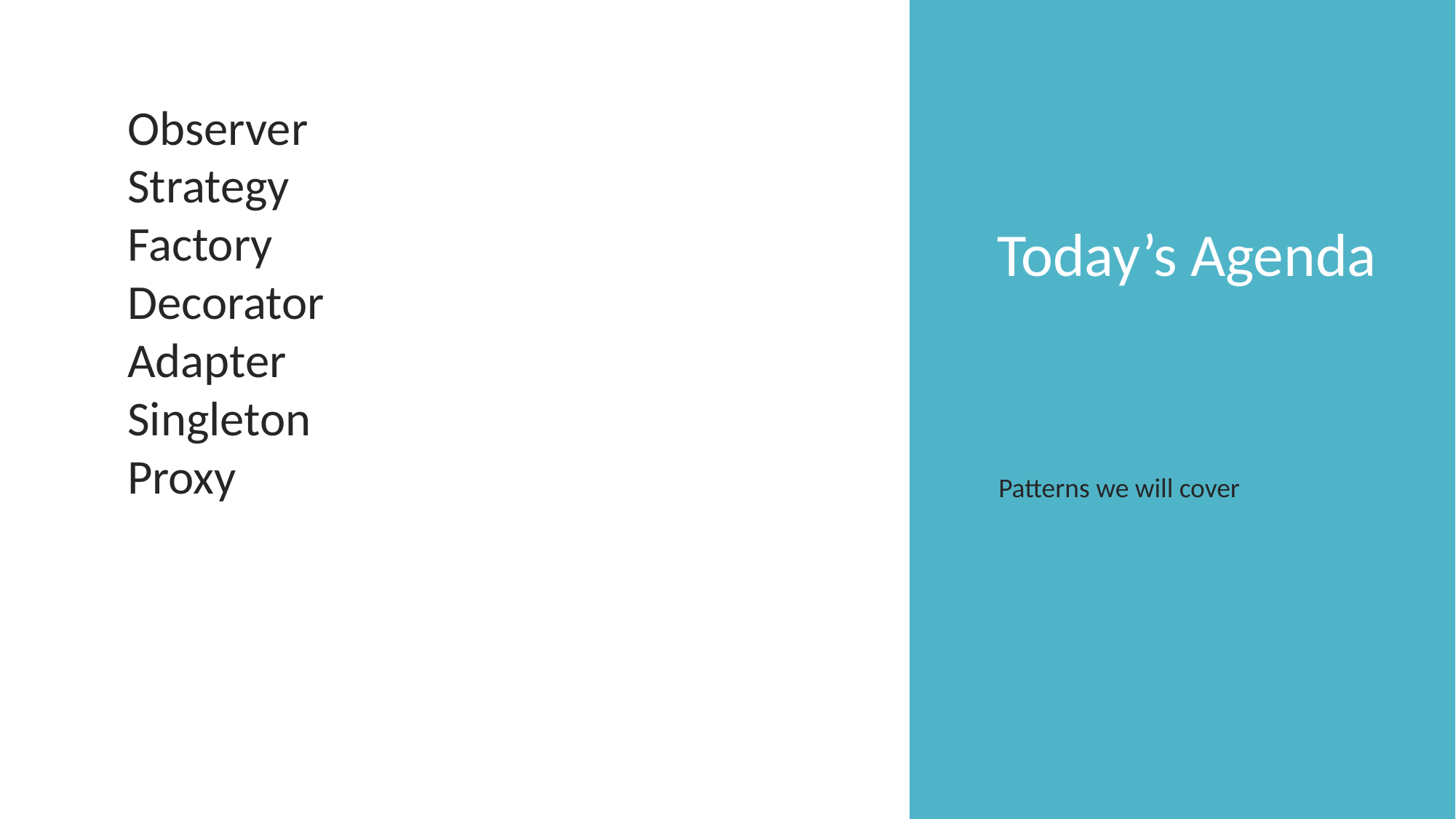

Today’s Agenda
Observer
Strategy
Factory
Decorator
Adapter
Singleton
Proxy
Patterns we will cover